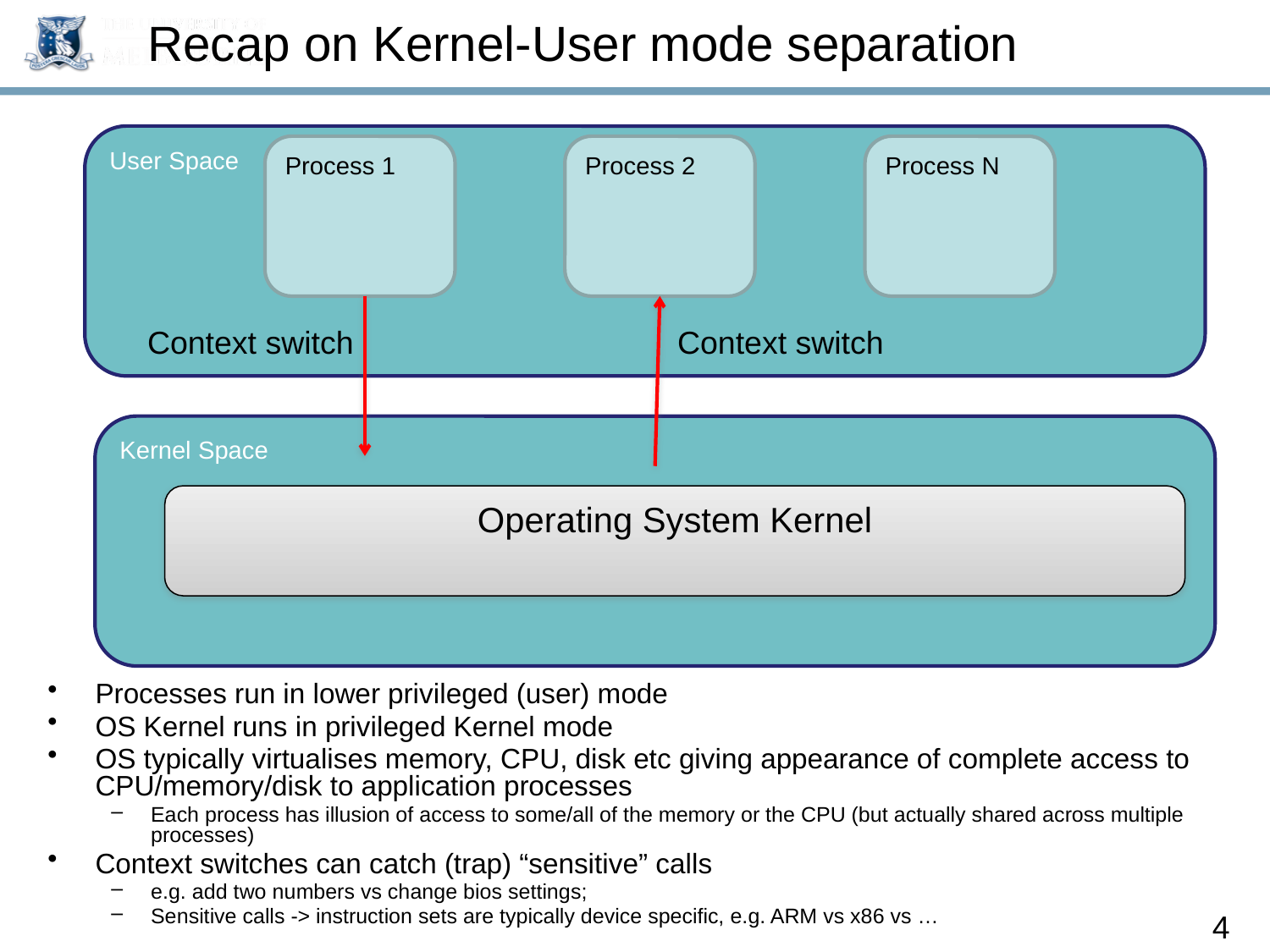

# Recap on Kernel-User mode separation
User Space
Process 1
Process 2
Process N
Context switch
Context switch
Kernel Space
Operating System Kernel
Processes run in lower privileged (user) mode
OS Kernel runs in privileged Kernel mode
OS typically virtualises memory, CPU, disk etc giving appearance of complete access to CPU/memory/disk to application processes
Each process has illusion of access to some/all of the memory or the CPU (but actually shared across multiple processes)
Context switches can catch (trap) “sensitive” calls
e.g. add two numbers vs change bios settings;
Sensitive calls -> instruction sets are typically device specific, e.g. ARM vs x86 vs …